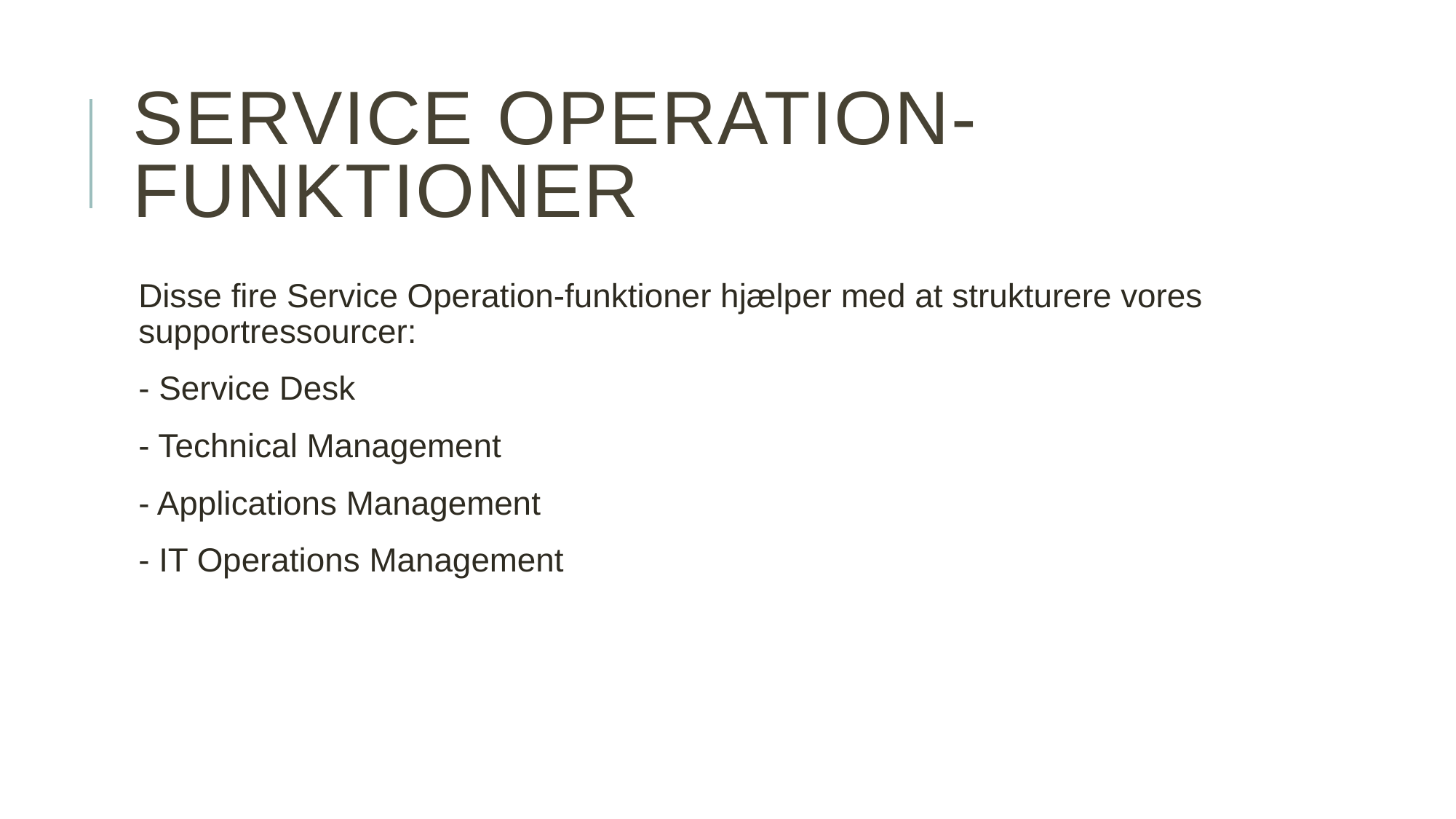

# Service operation-funktioner
Disse fire Service Operation-funktioner hjælper med at strukturere vores supportressourcer:
- Service Desk
- Technical Management
- Applications Management
- IT Operations Management